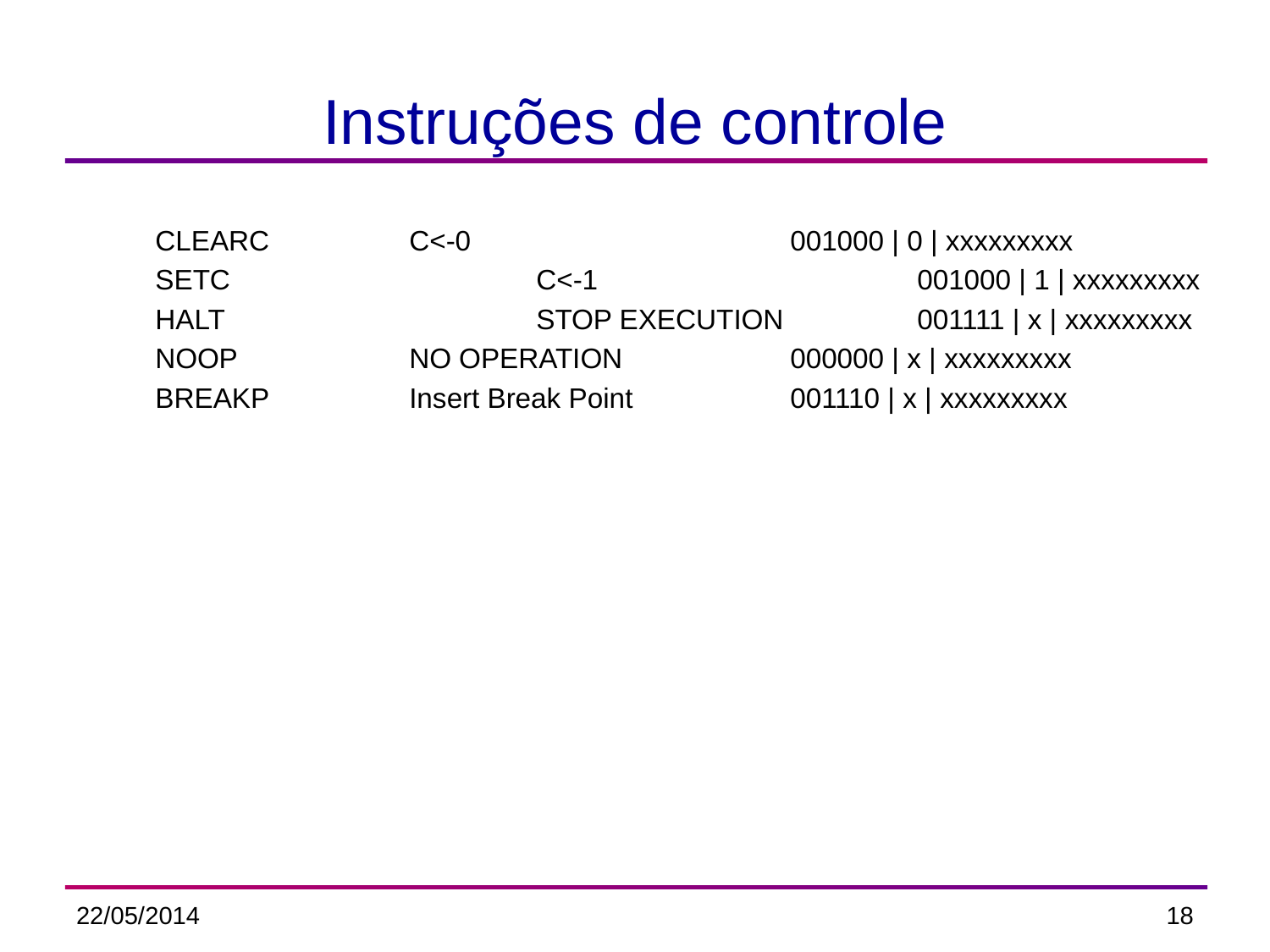

# Instruções de controle
	CLEARC		C<-0 			001000 | 0 | xxxxxxxxx
	SETC			C<-1 			001000 | 1 | xxxxxxxxx
	HALT			STOP EXECUTION		001111 | x | xxxxxxxxx
	NOOP		NO OPERATION		000000 | x | xxxxxxxxx
	BREAKP		Insert Break Point		001110 | x | xxxxxxxxx

22/05/2014
18